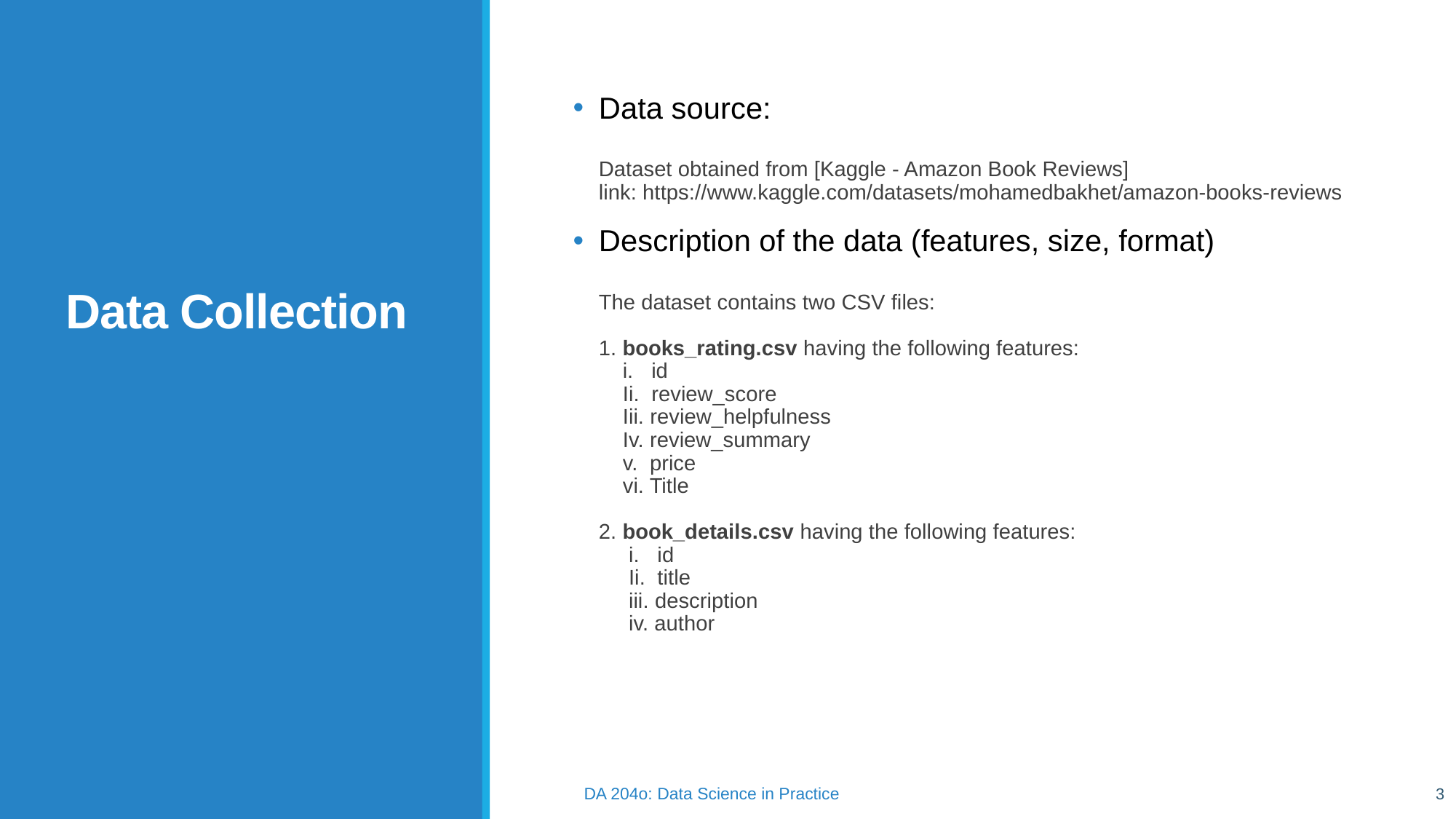

# Data Collection
Data source:
Dataset obtained from [Kaggle - Amazon Book Reviews]
link: https://www.kaggle.com/datasets/mohamedbakhet/amazon-books-reviews
Description of the data (features, size, format)
The dataset contains two CSV files:
1. books_rating.csv having the following features:
    i.   id
    Ii.  review_score
    Iii. review_helpfulness
    Iv. review_summary
    v.  price
    vi. Title
2. book_details.csv having the following features:
     i.   id
     Ii.  title
     iii. description
     iv. author

3
DA 204o: Data Science in Practice